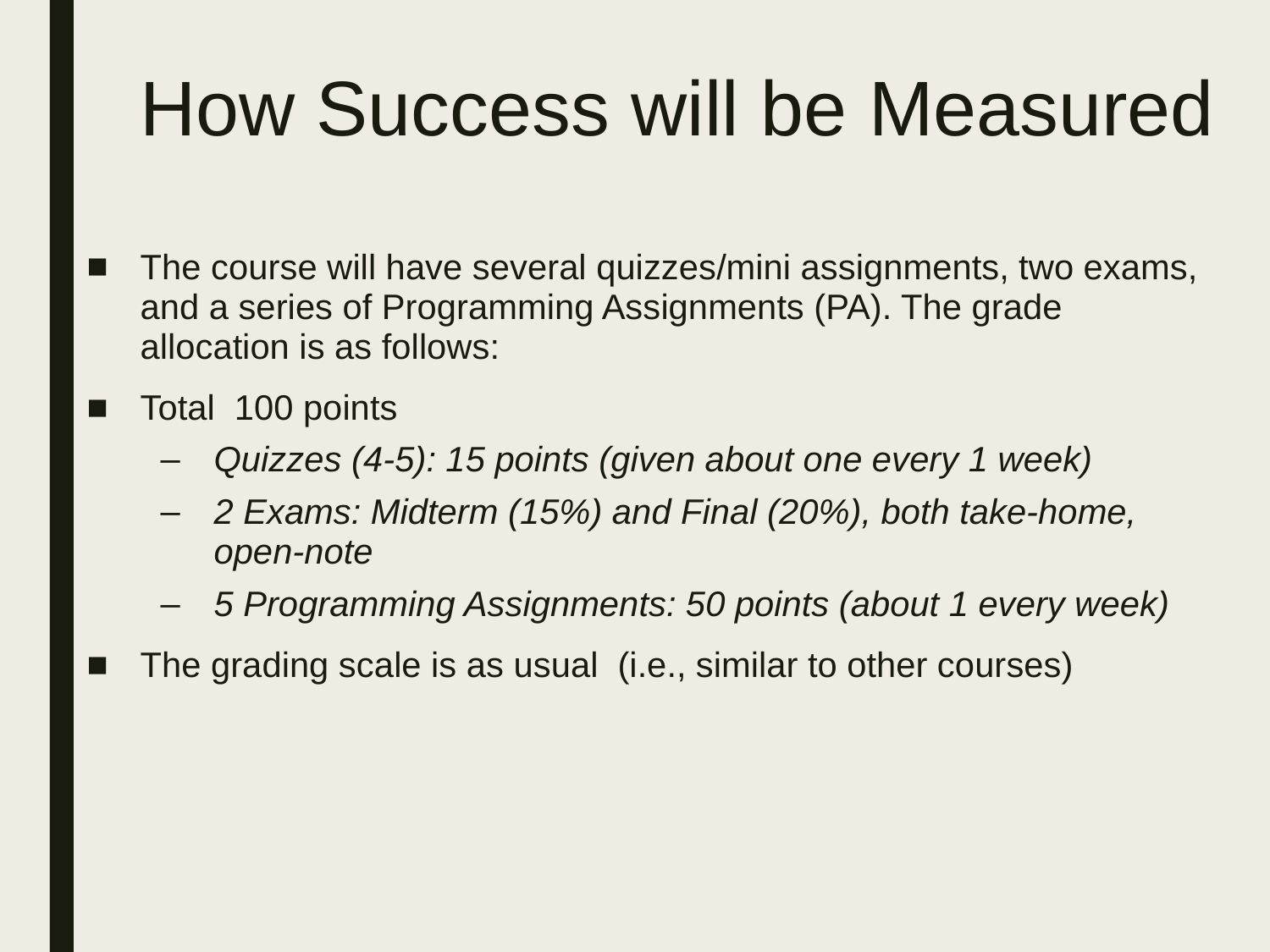

# How Success will be Measured
The course will have several quizzes/mini assignments, two exams, and a series of Programming Assignments (PA). The grade allocation is as follows:
Total  100 points
Quizzes (4-5): 15 points (given about one every 1 week)
2 Exams: Midterm (15%) and Final (20%), both take-home, open-note
5 Programming Assignments: 50 points (about 1 every week)
The grading scale is as usual  (i.e., similar to other courses)